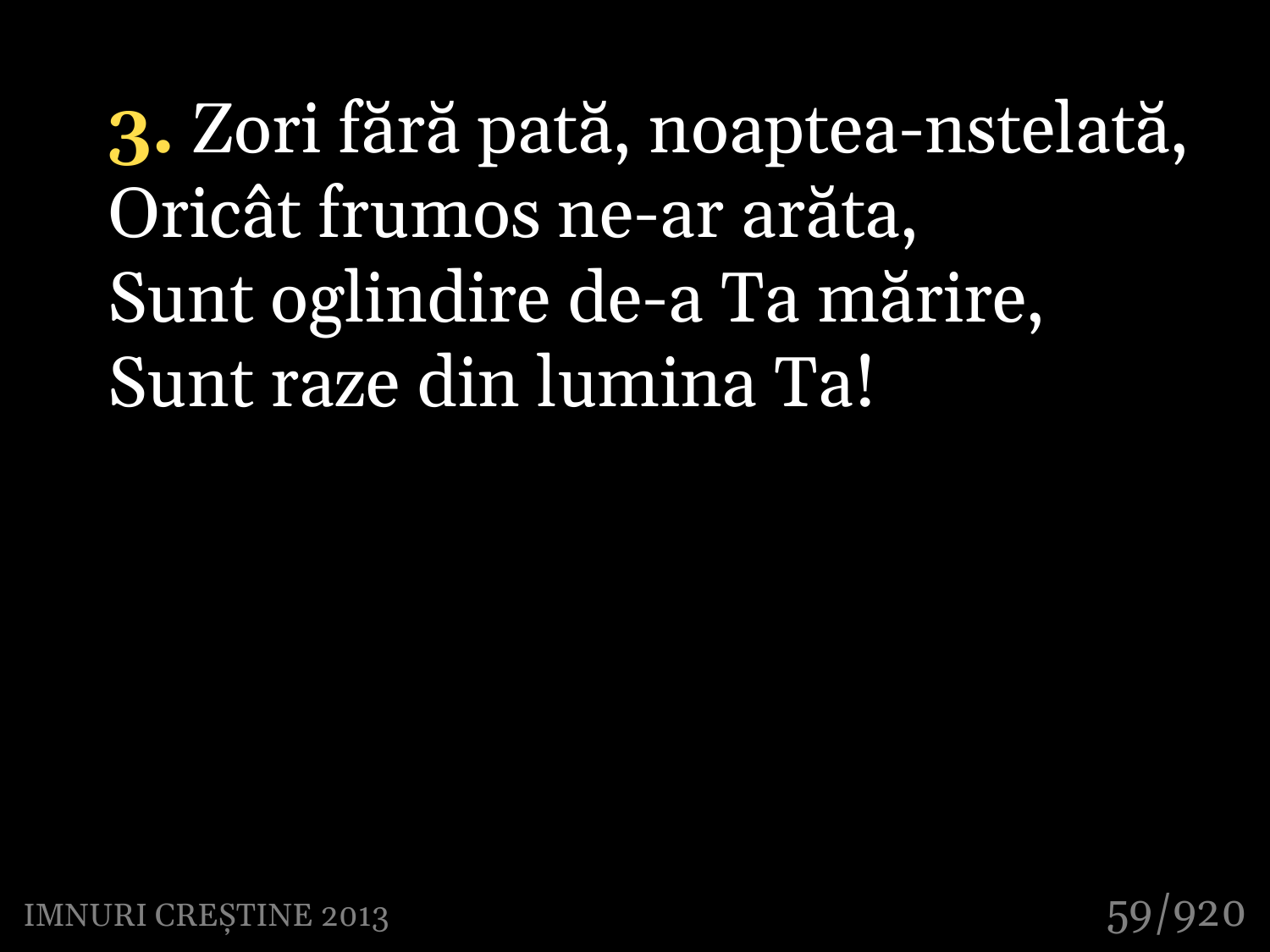

3. Zori fără pată, noaptea-nstelată,
Oricât frumos ne-ar arăta,
Sunt oglindire de-a Ta mărire,
Sunt raze din lumina Ta!
59/920
IMNURI CREȘTINE 2013